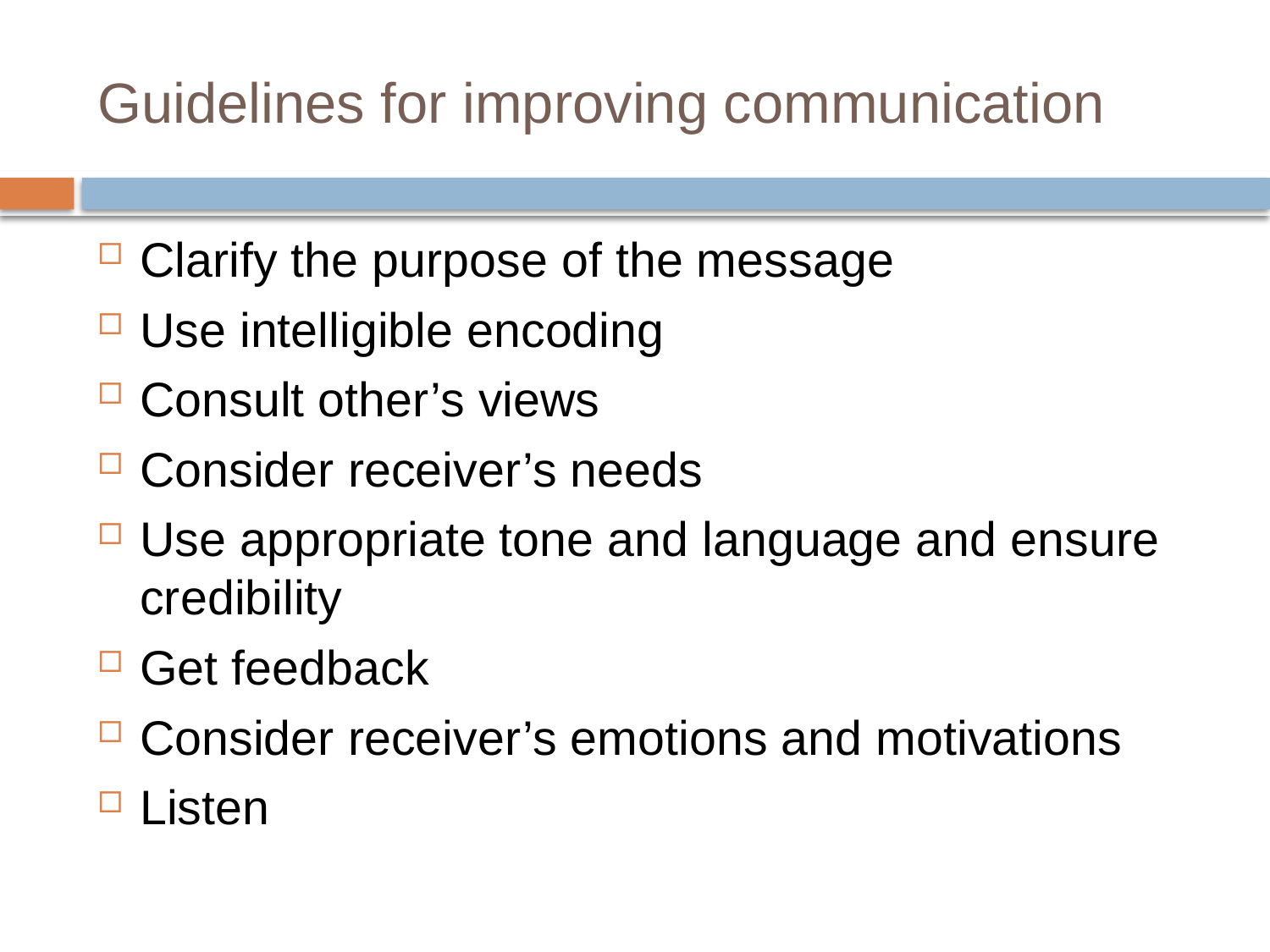

# Guidelines for improving communication
Clarify the purpose of the message
Use intelligible encoding
Consult other’s views
Consider receiver’s needs
Use appropriate tone and language and ensure credibility
Get feedback
Consider receiver’s emotions and motivations
Listen